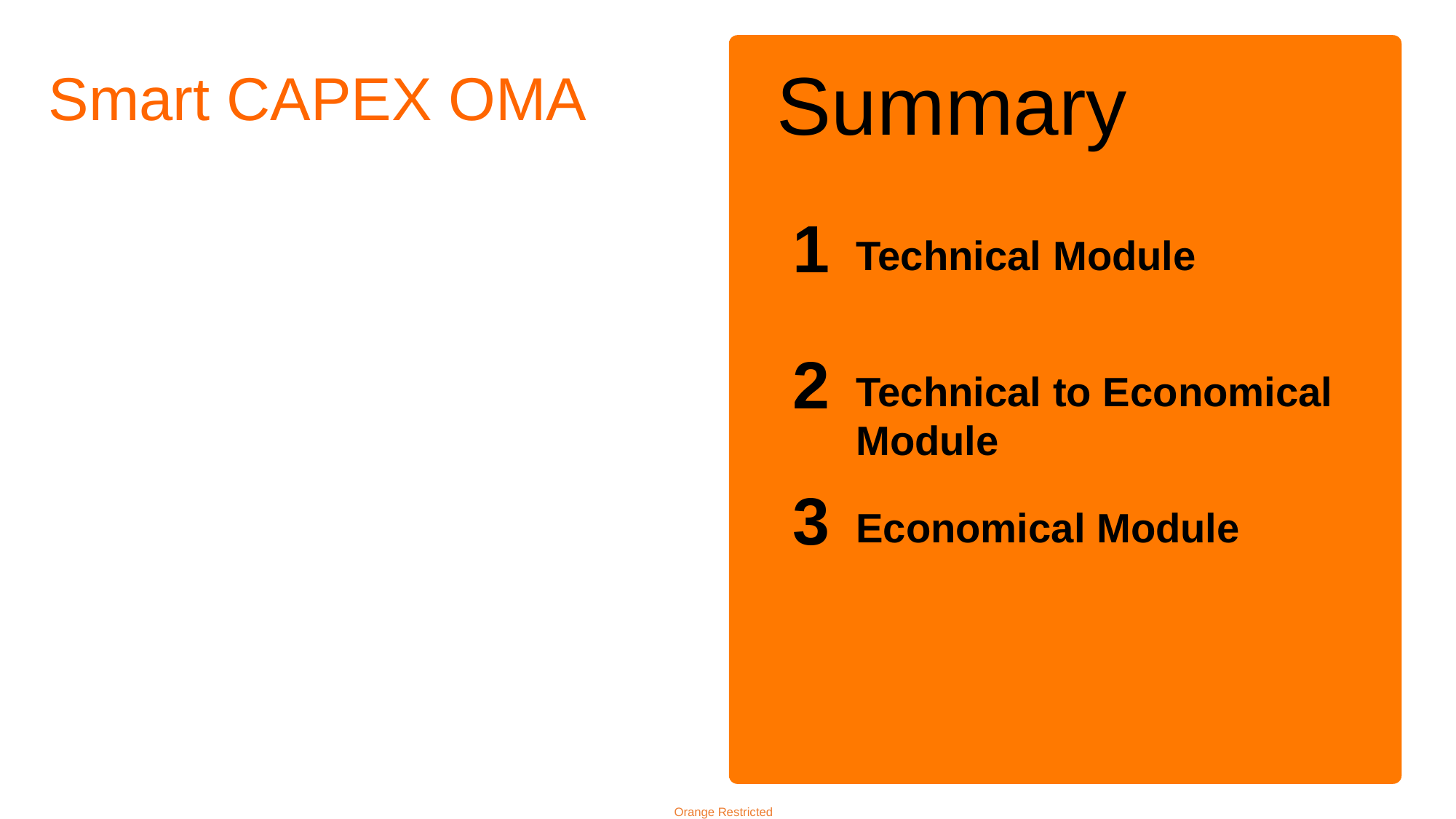

Summary
Smart CAPEX OMA
1
Technical Module
2
Technical to Economical Module
3
Economical Module